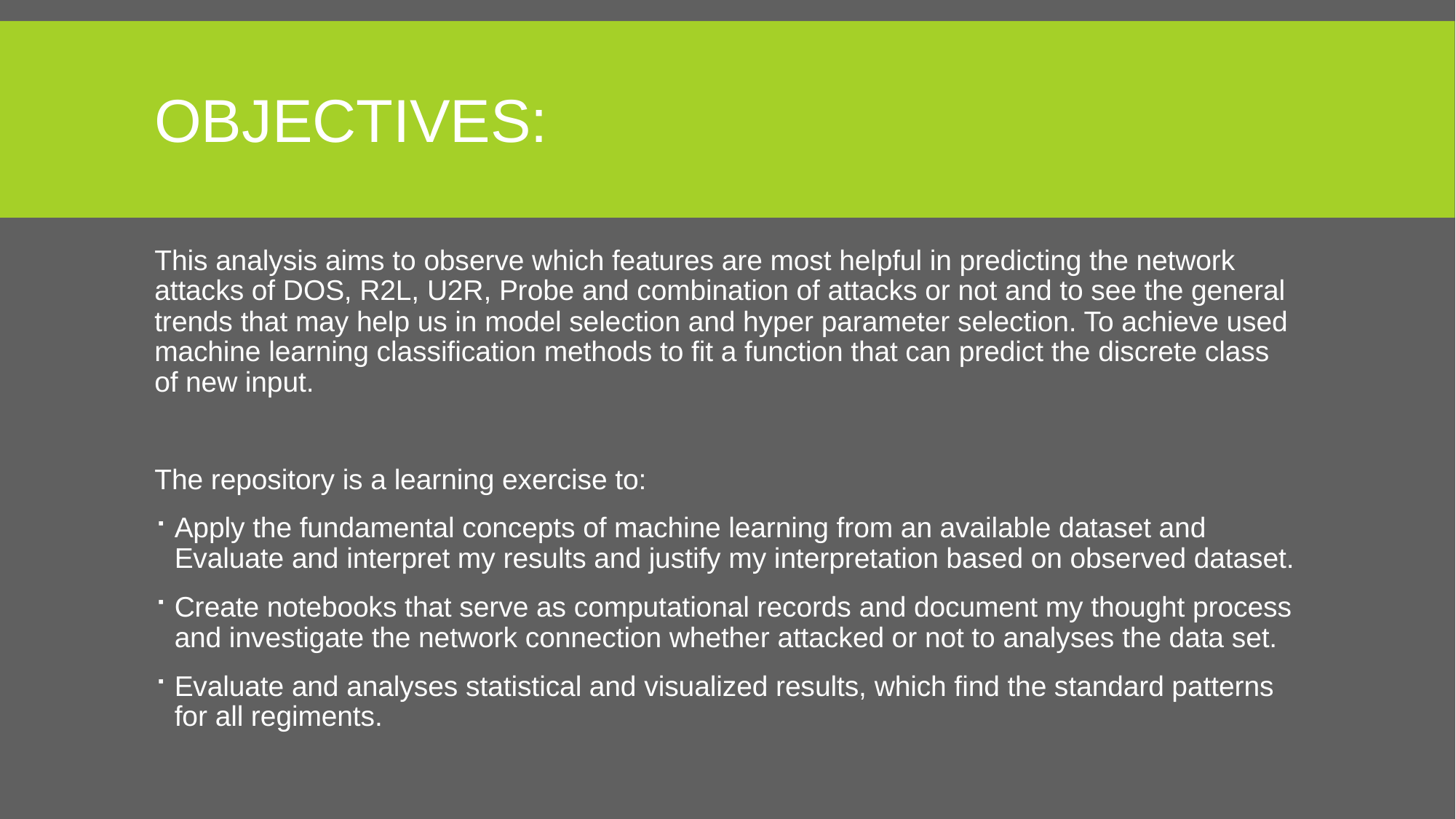

# OBJECTIVES:
This analysis aims to observe which features are most helpful in predicting the network attacks of DOS, R2L, U2R, Probe and combination of attacks or not and to see the general trends that may help us in model selection and hyper parameter selection. To achieve used machine learning classification methods to fit a function that can predict the discrete class of new input.

The repository is a learning exercise to:
Apply the fundamental concepts of machine learning from an available dataset and Evaluate and interpret my results and justify my interpretation based on observed dataset.
Create notebooks that serve as computational records and document my thought process and investigate the network connection whether attacked or not to analyses the data set.
Evaluate and analyses statistical and visualized results, which find the standard patterns for all regiments.